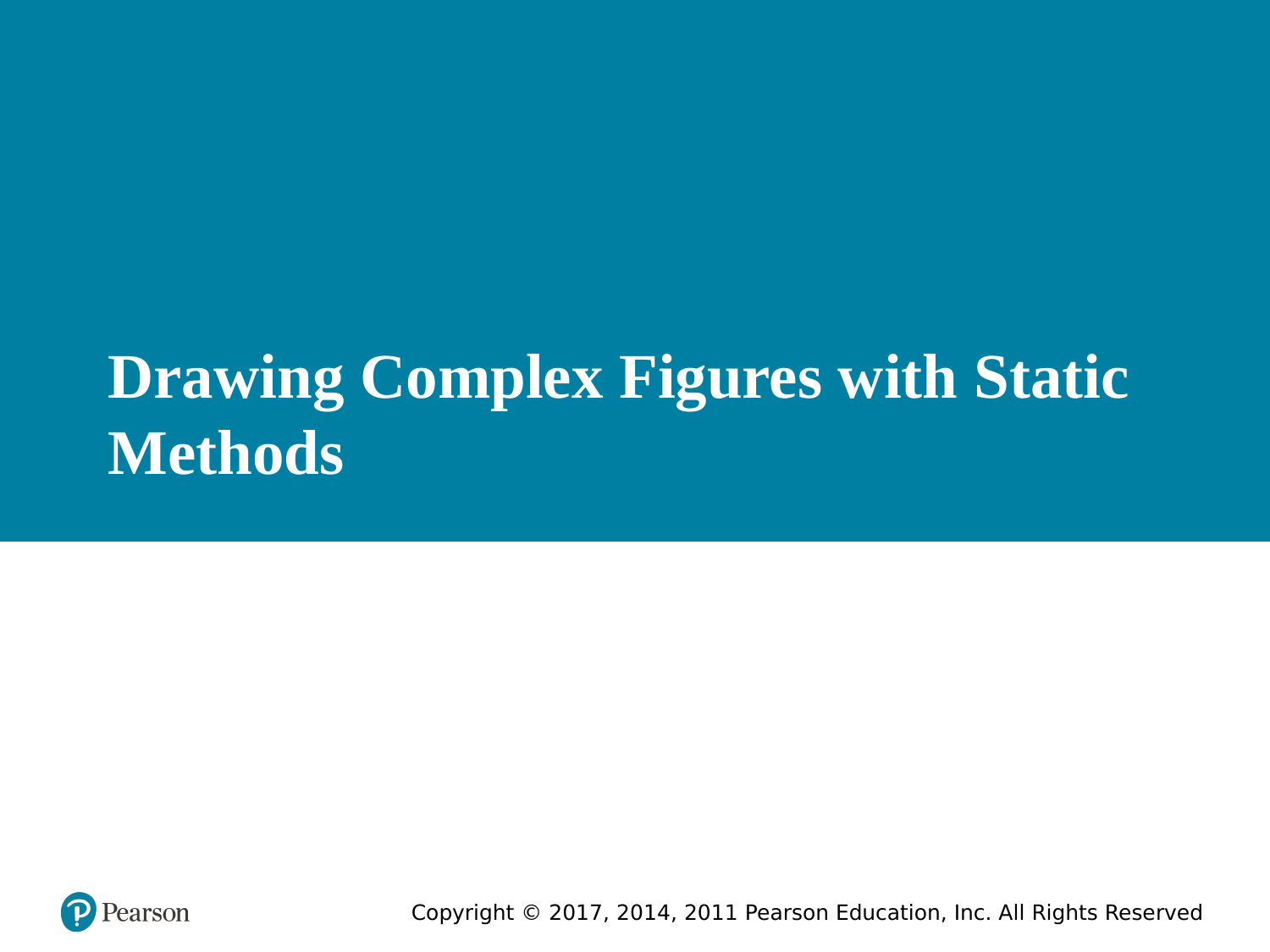

# Drawing Complex Figures with Static Methods